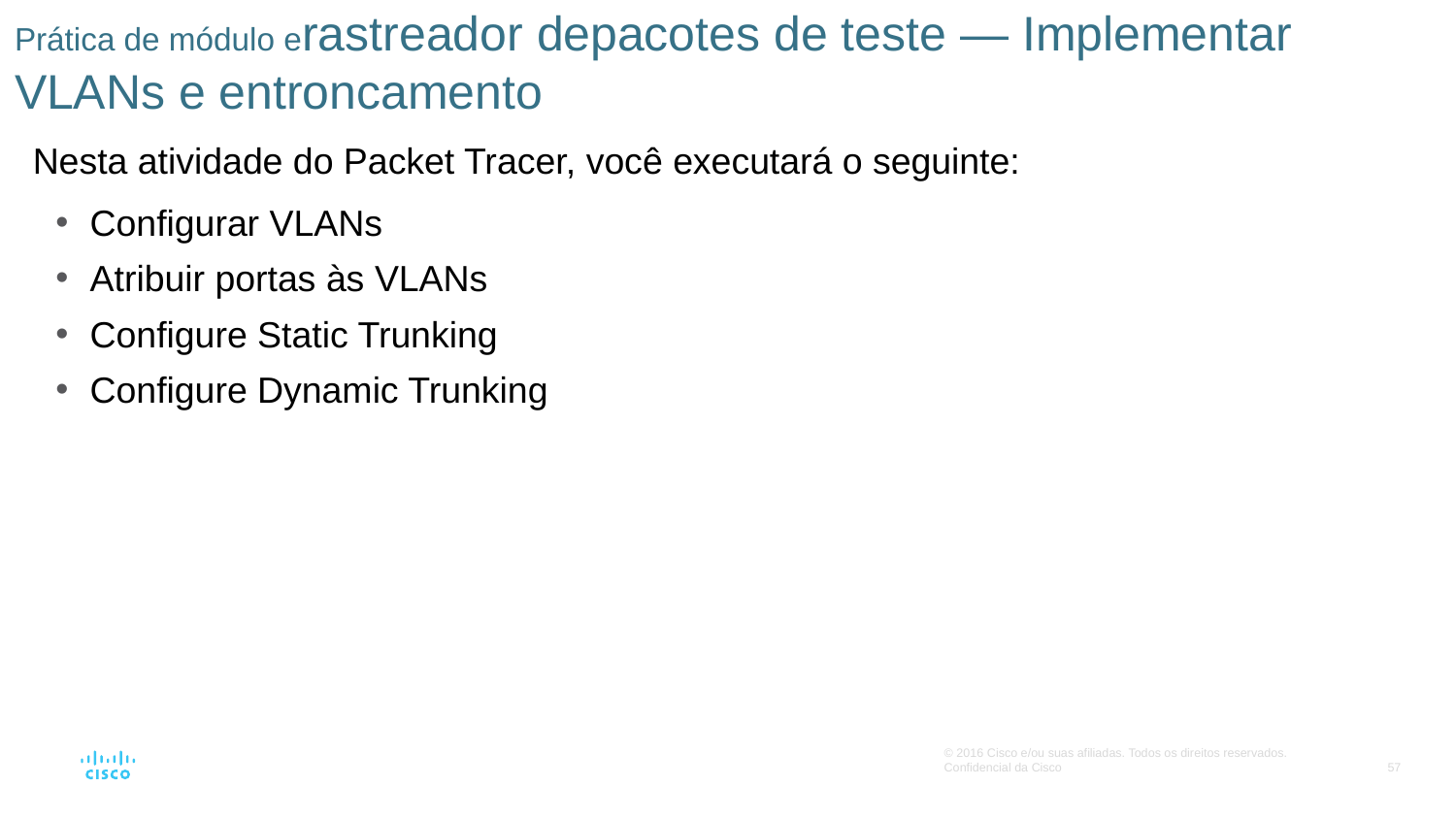

# Prática de módulo erastreador depacotes de teste — Implementar VLANs e entroncamento
Nesta atividade do Packet Tracer, você executará o seguinte:
Configurar VLANs
Atribuir portas às VLANs
Configure Static Trunking
Configure Dynamic Trunking